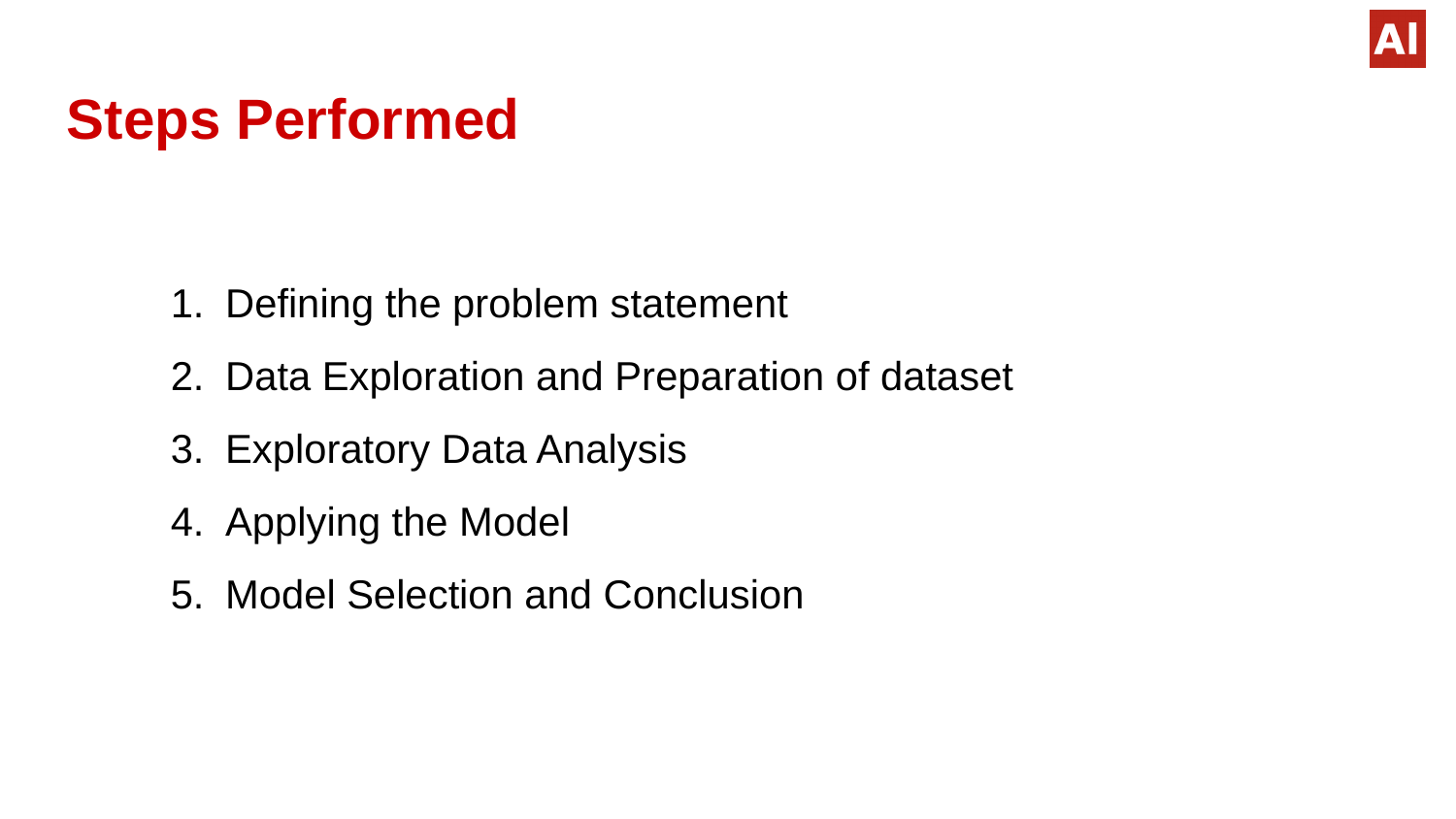

# Steps Performed
Defining the problem statement
Data Exploration and Preparation of dataset
Exploratory Data Analysis
Applying the Model
Model Selection and Conclusion